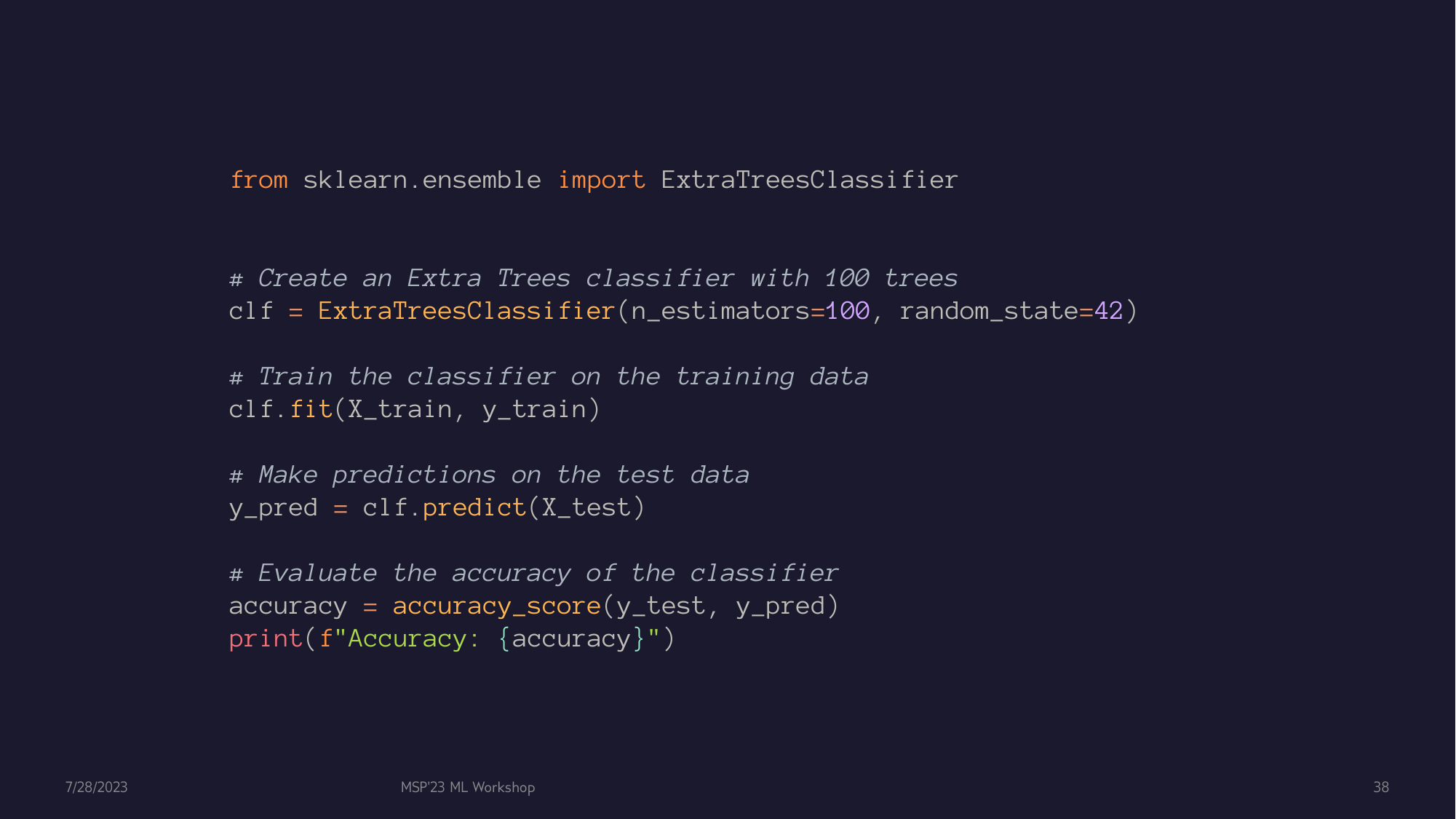

from sklearn.ensemble import ExtraTreesClassifier
# Create an Extra Trees classifier with 100 trees
clf = ExtraTreesClassifier(n_estimators=100, random_state=42)
# Train the classifier on the training data
clf.fit(X_train, y_train)
# Make predictions on the test data
y_pred = clf.predict(X_test)
# Evaluate the accuracy of the classifier
accuracy = accuracy_score(y_test, y_pred)
print(f"Accuracy: {accuracy}")
7/28/2023
MSP'23 ML Workshop
38